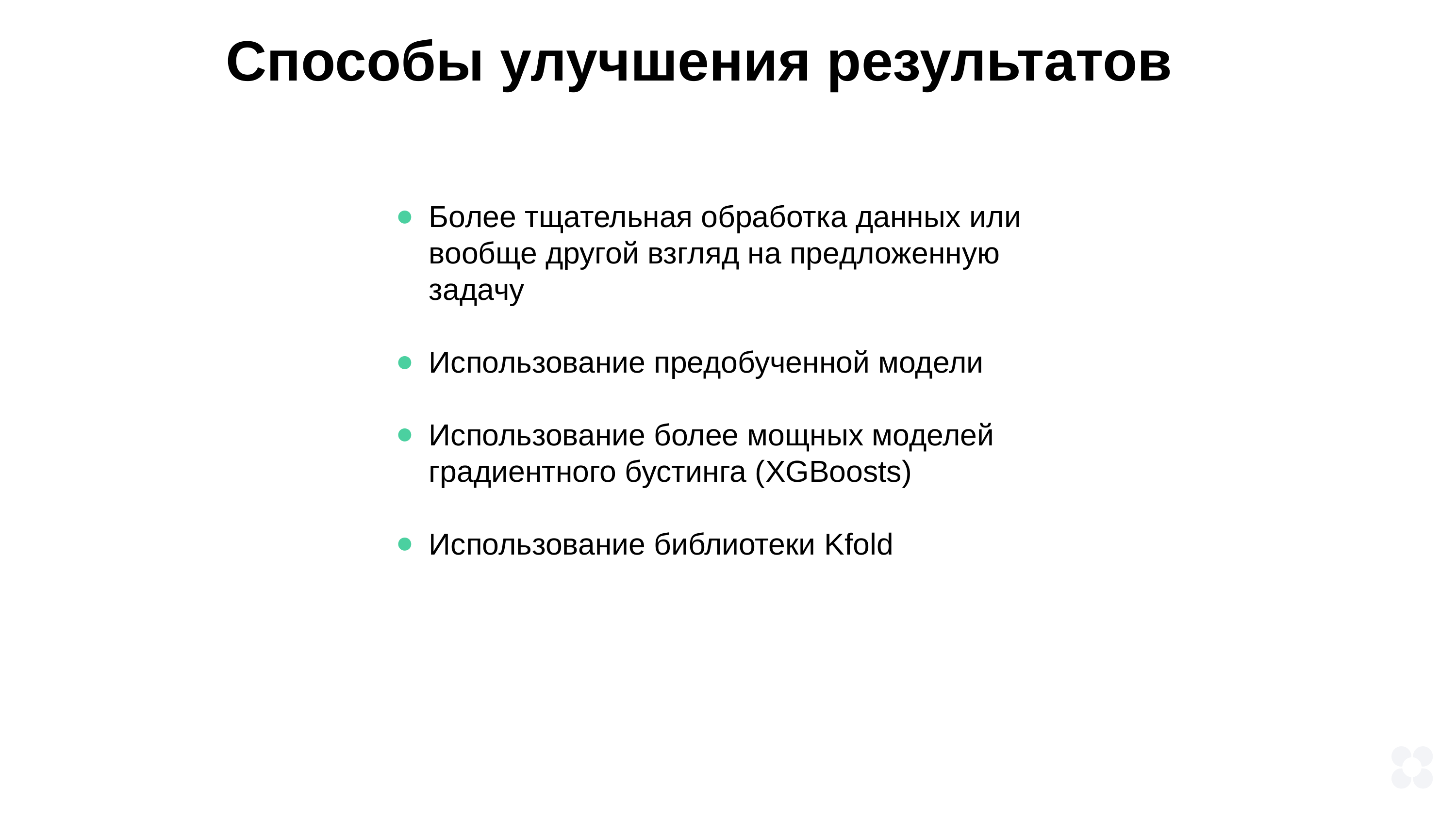

# Способы улучшения результатов
Более тщательная обработка данных или вообще другой взгляд на предложенную задачу

Использование предобученной модели

Использование более мощных моделей градиентного бустинга (XGBoosts)

Использование библиотеки Kfold